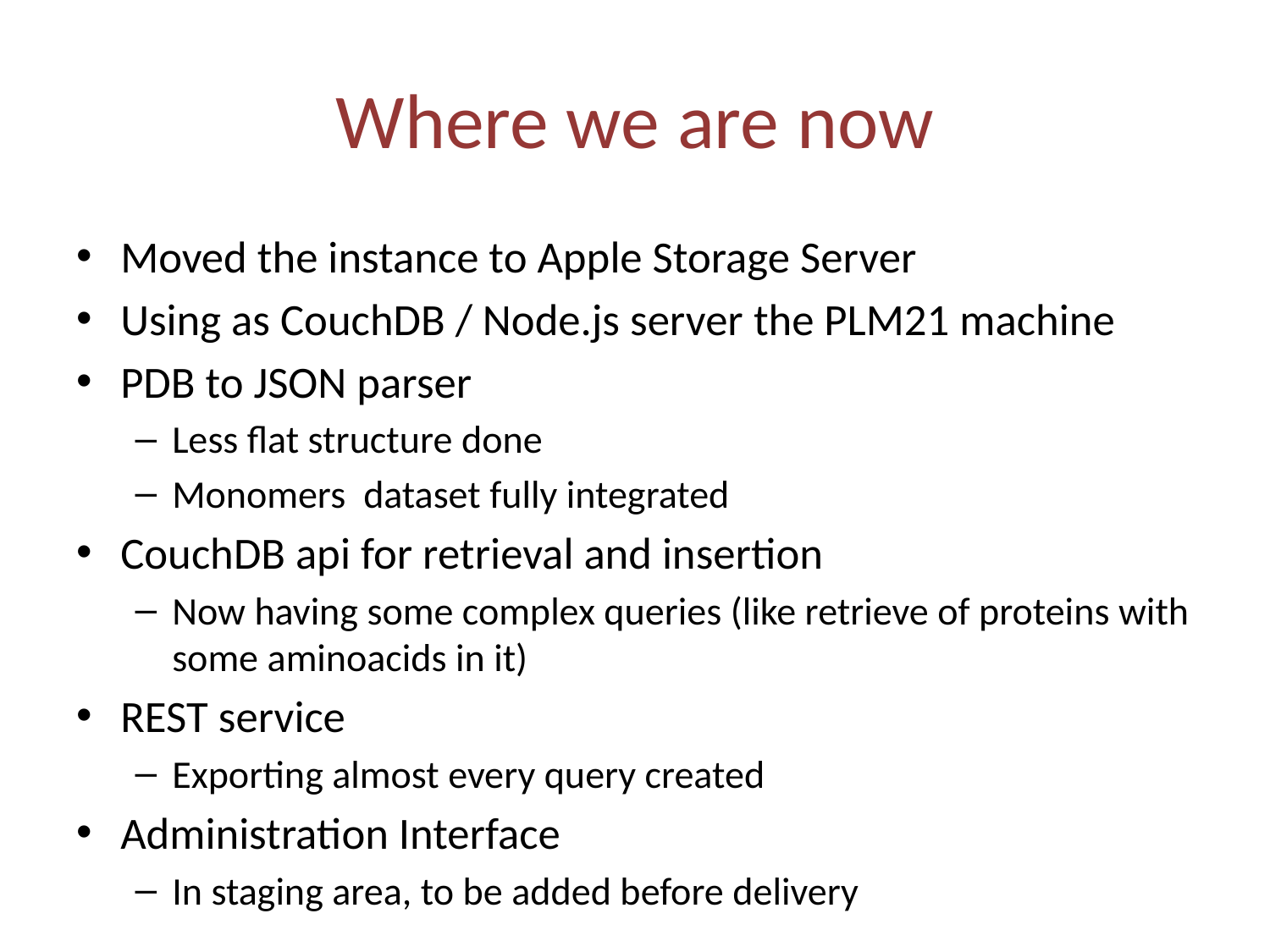

# Where we are now
Moved the instance to Apple Storage Server
Using as CouchDB / Node.js server the PLM21 machine
PDB to JSON parser
Less flat structure done
Monomers  dataset fully integrated
CouchDB api for retrieval and insertion
Now having some complex queries (like retrieve of proteins with some aminoacids in it)
REST service
Exporting almost every query created
Administration Interface
In staging area, to be added before delivery